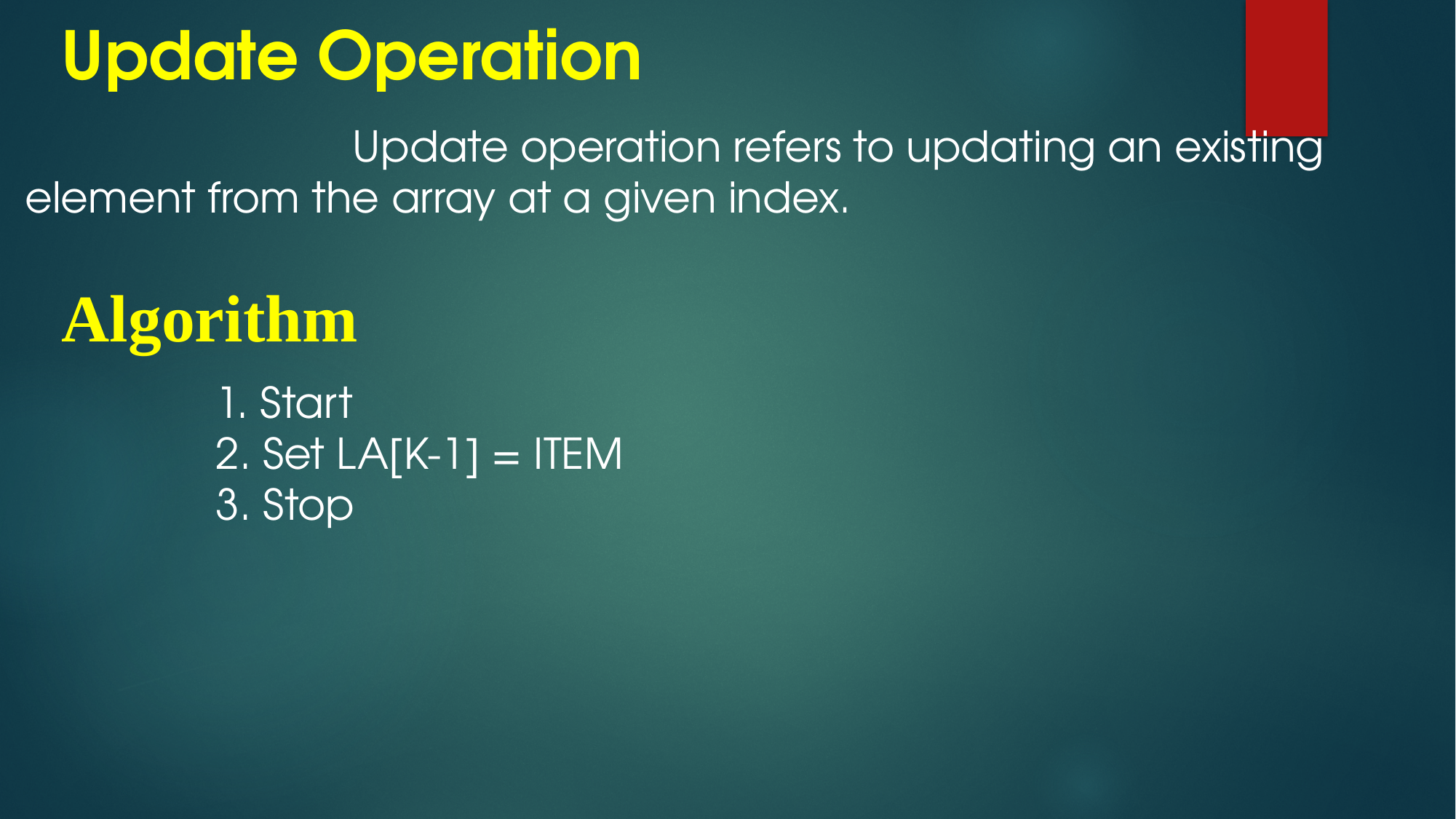

# Update Operation
			Update operation refers to updating an existing element from the array at a given index.
Algorithm
1. Start
2. Set LA[K-1] = ITEM
3. Stop